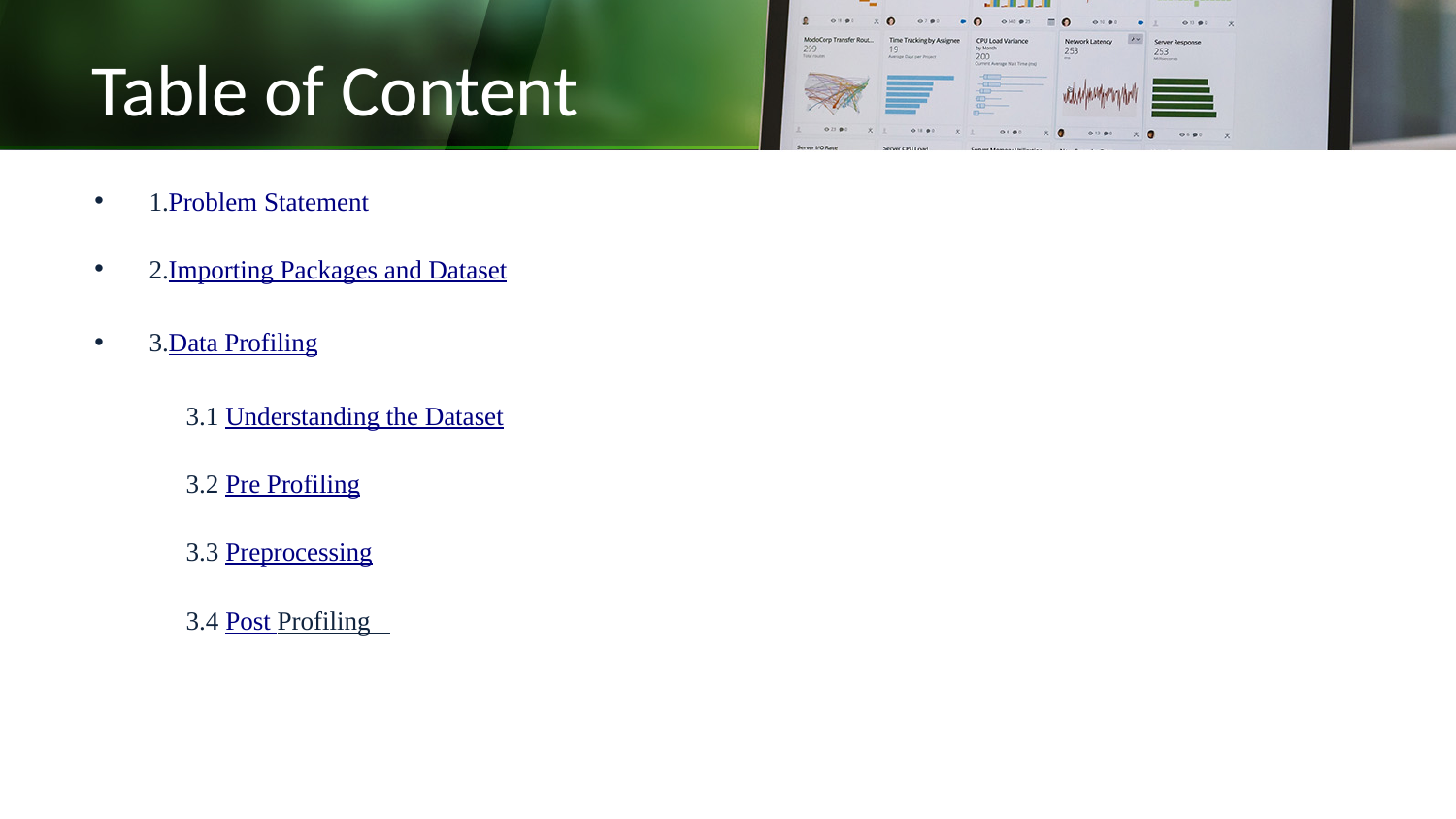

# Table of Content
1.Problem Statement
2.Importing Packages and Dataset

3.Data Profiling

              3.1 Understanding the Dataset
              3.2 Pre Profiling
              3.3 Preprocessing
              3.4 Post Profiling